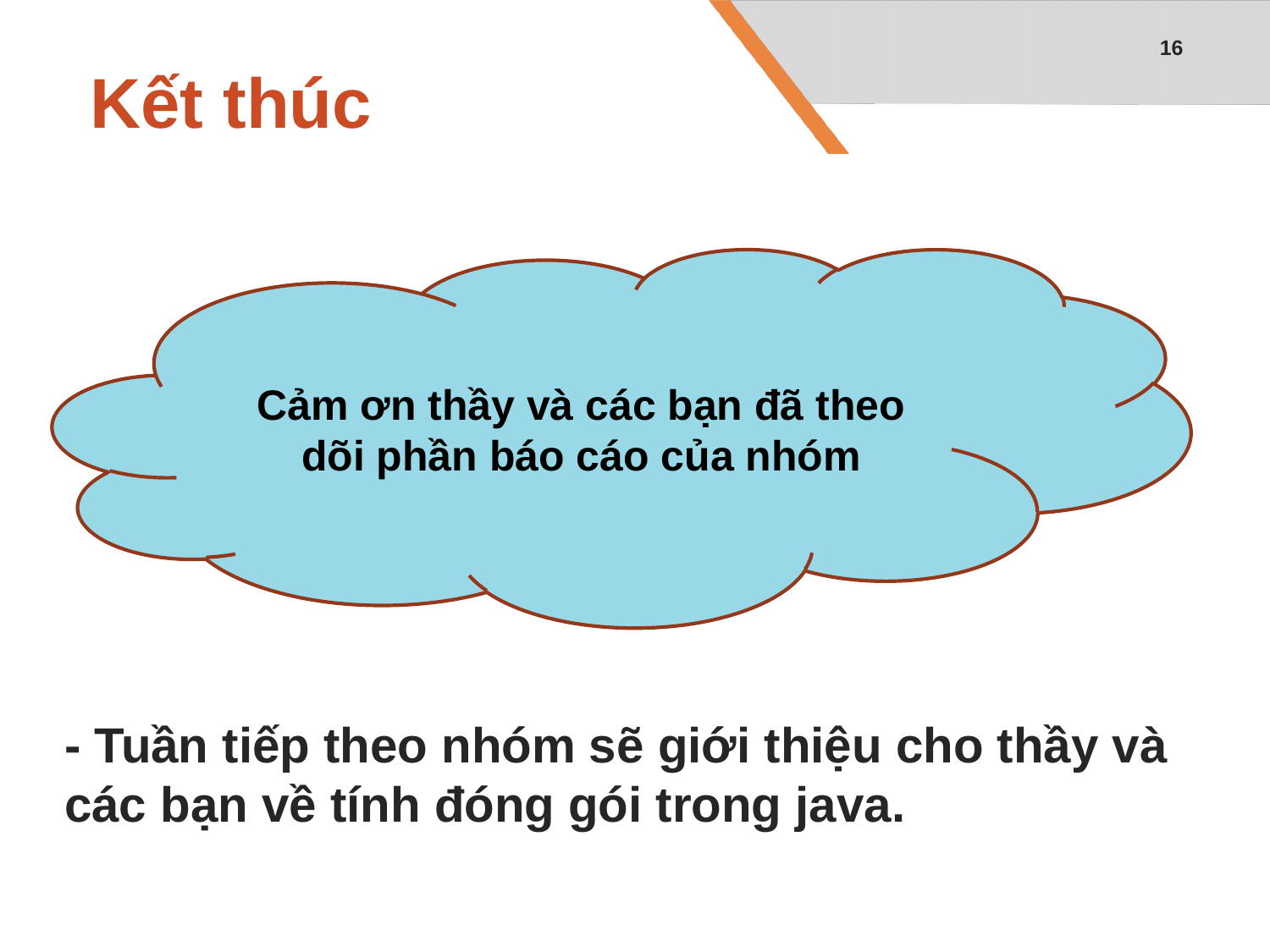

16
# Kết thúc
Cảm ơn thầy và các bạn đã theo dõi phần báo cáo của nhóm
- Tuần tiếp theo nhóm sẽ giới thiệu cho thầy và các bạn về tính đóng gói trong java.